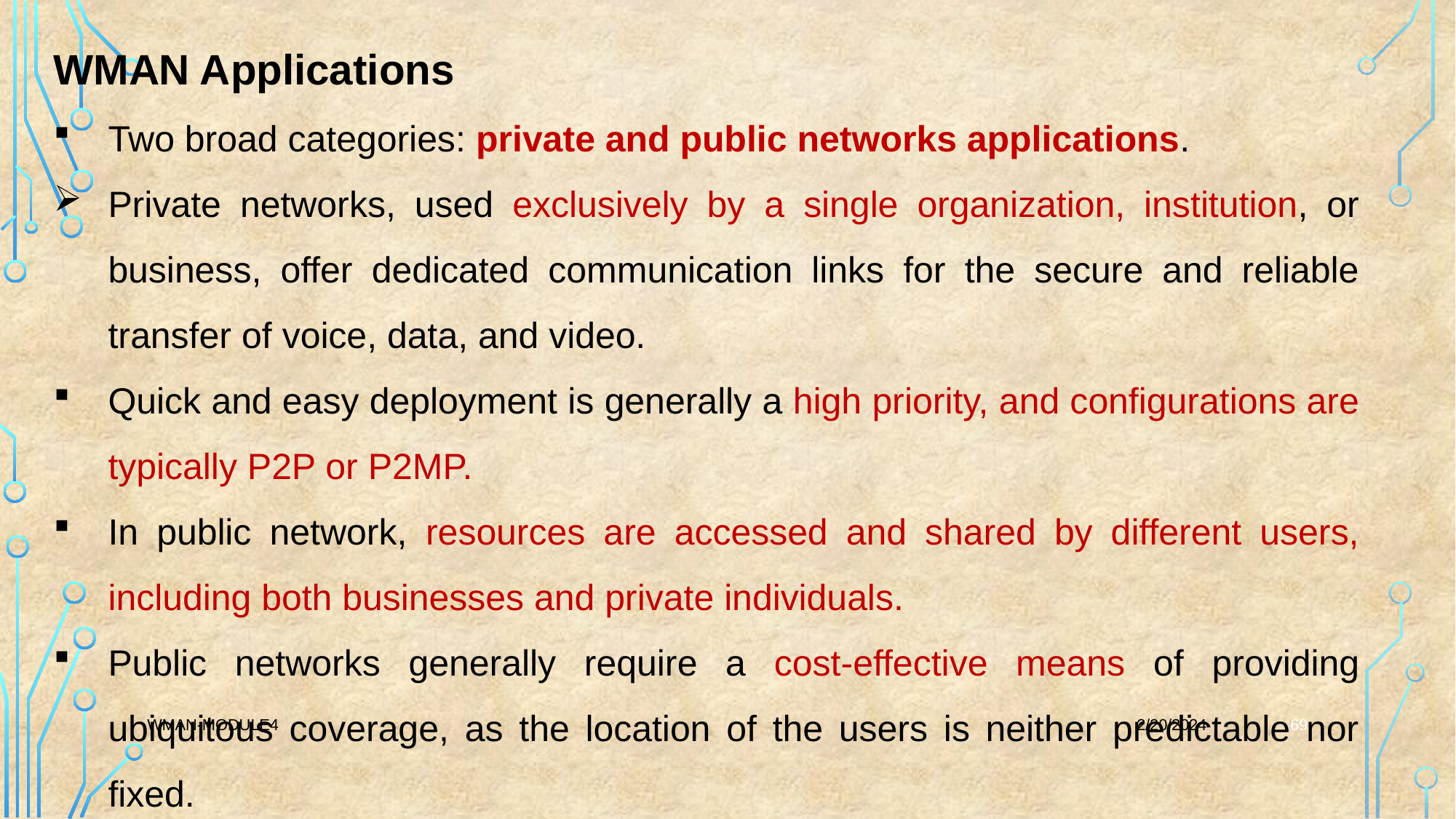

WMAN Applications
Two broad categories: private and public networks applications.
Private networks, used exclusively by a single organization, institution, or business, offer dedicated communication links for the secure and reliable transfer of voice, data, and video.
Quick and easy deployment is generally a high priority, and configurations are typically P2P or P2MP.
In public network, resources are accessed and shared by different users, including both businesses and private individuals.
Public networks generally require a cost-effective means of providing ubiquitous coverage, as the location of the users is neither predictable nor fixed.
69
WMAN-Module4
2/20/2024